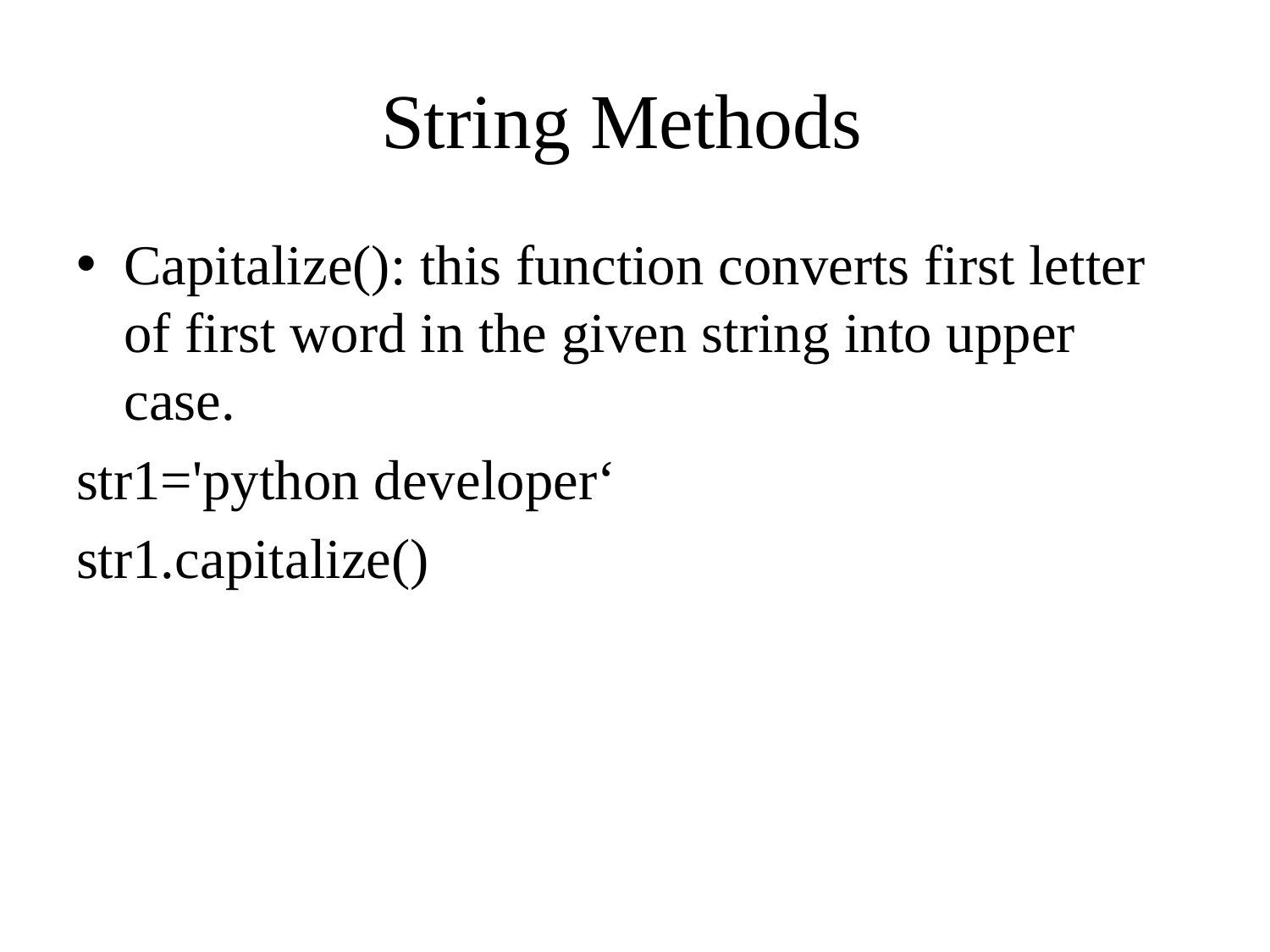

# String Methods
Capitalize(): this function converts first letter of first word in the given string into upper case.
str1='python developer‘
str1.capitalize()